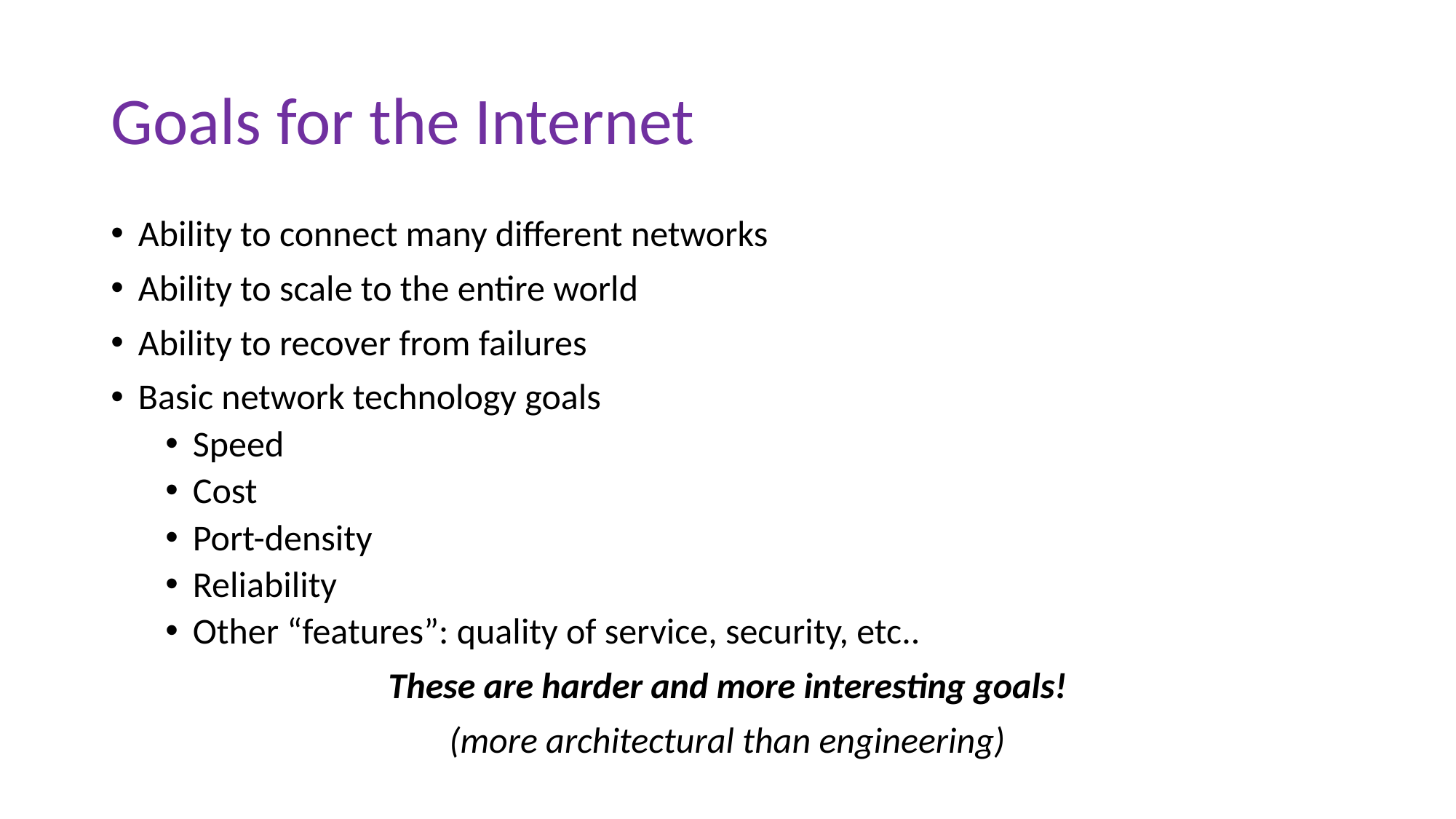

# Goals for the Internet
Ability to connect many different networks
Ability to scale to the entire world
Ability to recover from failures
Basic network technology goals
Speed
Cost
Port-density
Reliability
Other “features”: quality of service, security, etc..
These are harder and more interesting goals!
(more architectural than engineering)